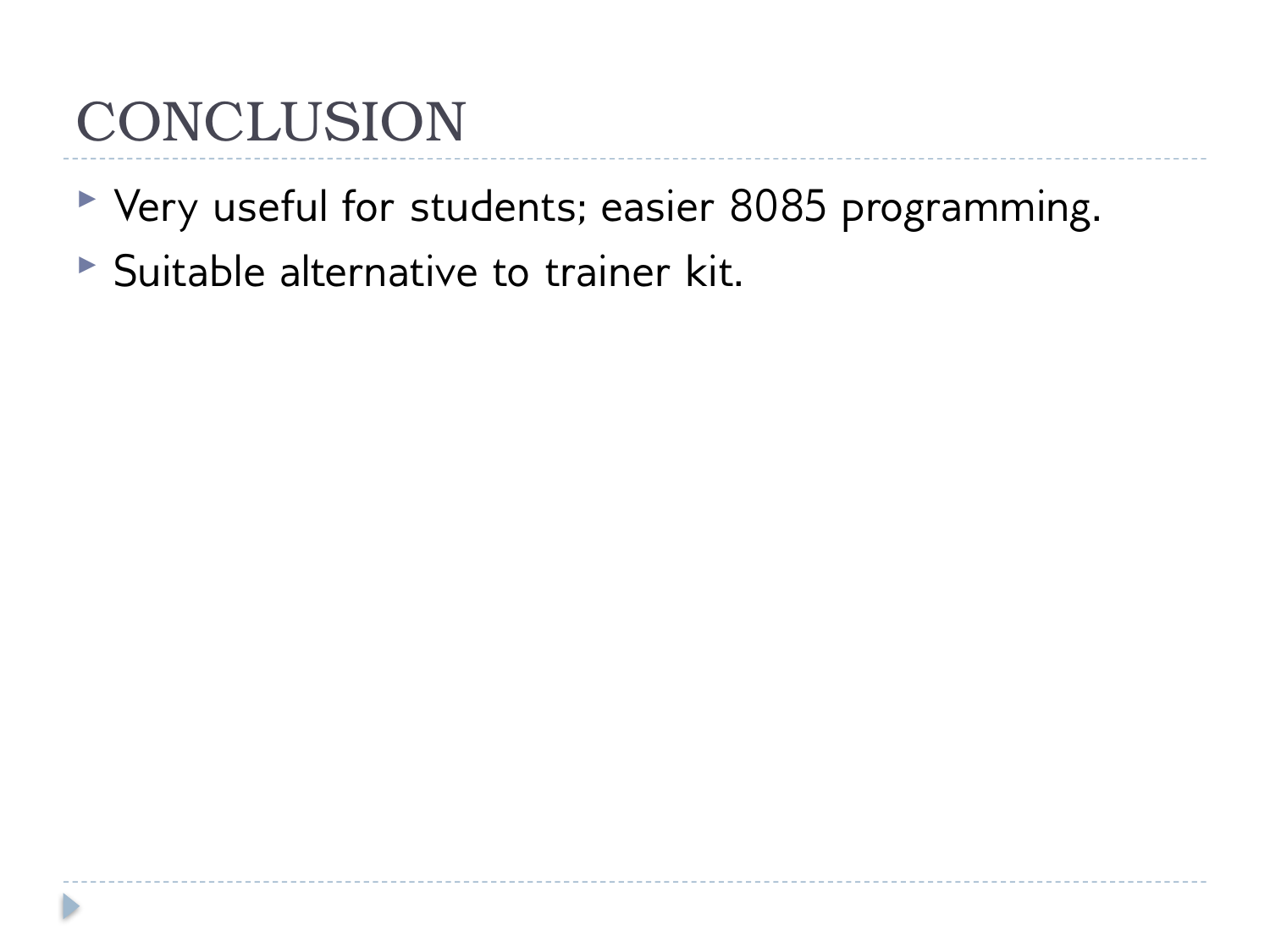

# CONCLUSION
Very useful for students; easier 8085 programming.
Suitable alternative to trainer kit.